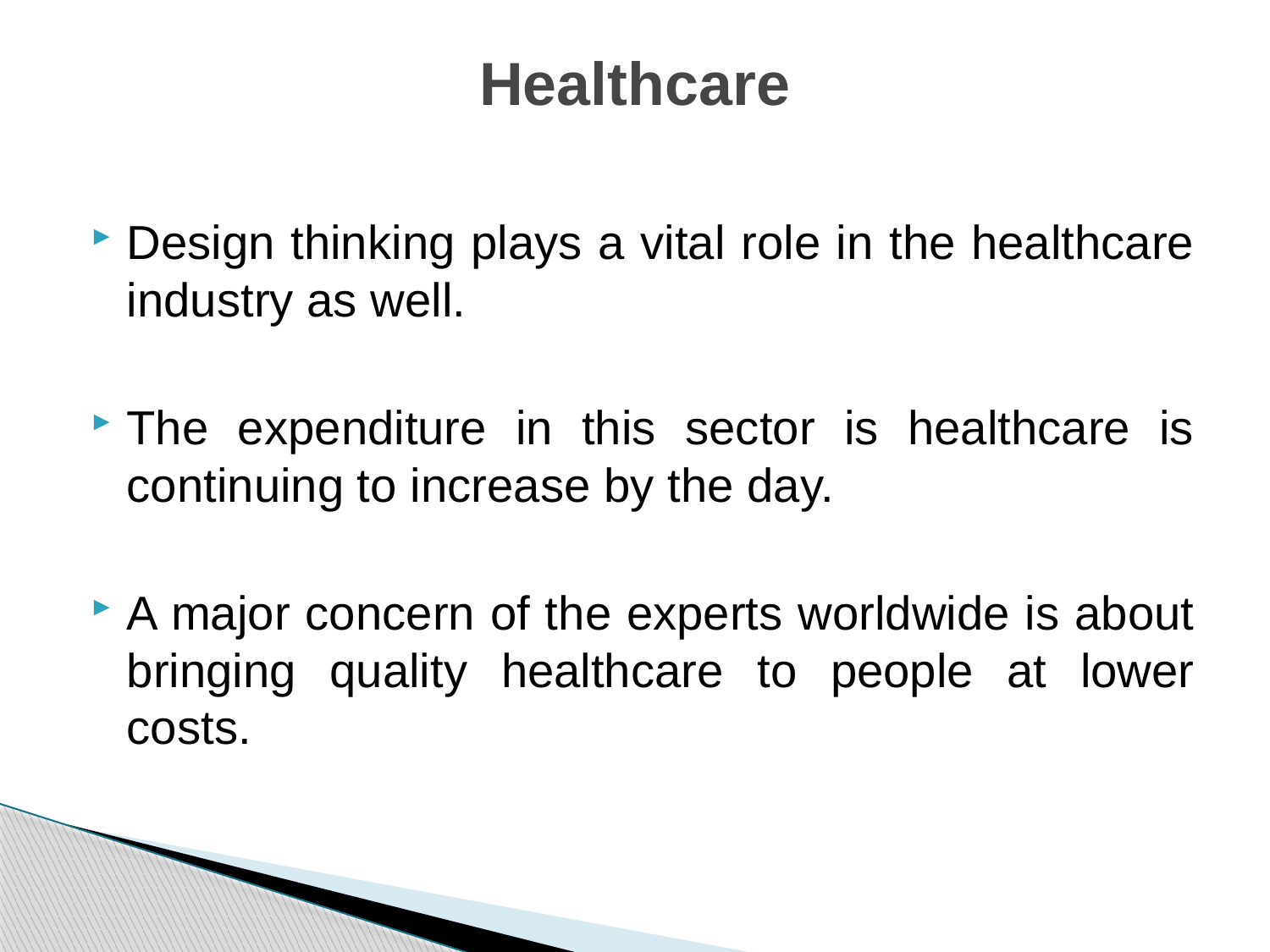

# Healthcare
Design thinking plays a vital role in the healthcare industry as well.

The expenditure in this sector is healthcare is continuing to increase by the day.

A major concern of the experts worldwide is about bringing quality healthcare to people at lower costs.